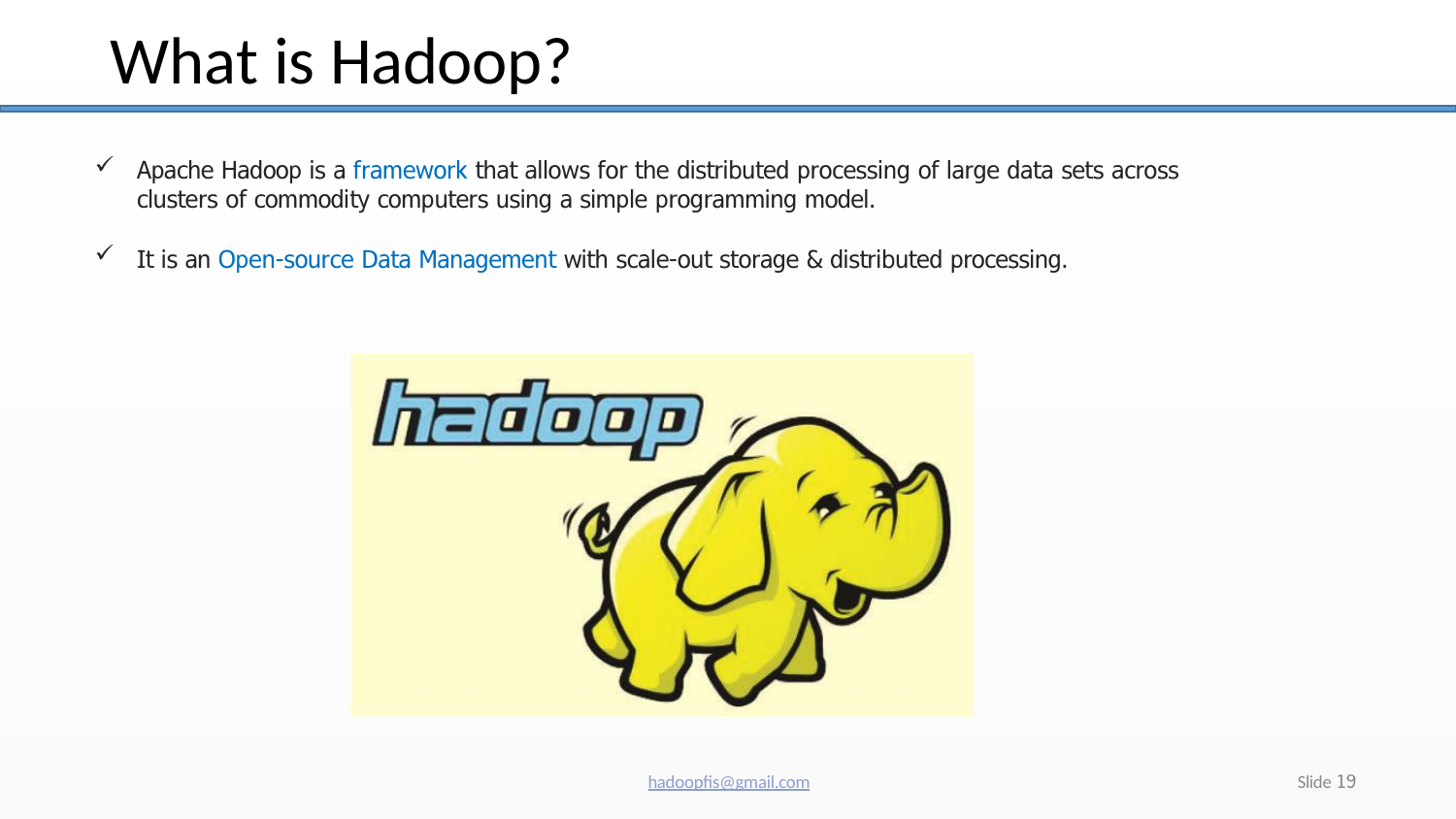

# What is Hadoop?

Apache Hadoop is a framework that allows for the distributed processing of large data sets across clusters of commodity computers using a simple programming model.

It is an Open-source Data Management with scale-out storage & distributed processing.

Slide 19
hadoopfis@gmail.com